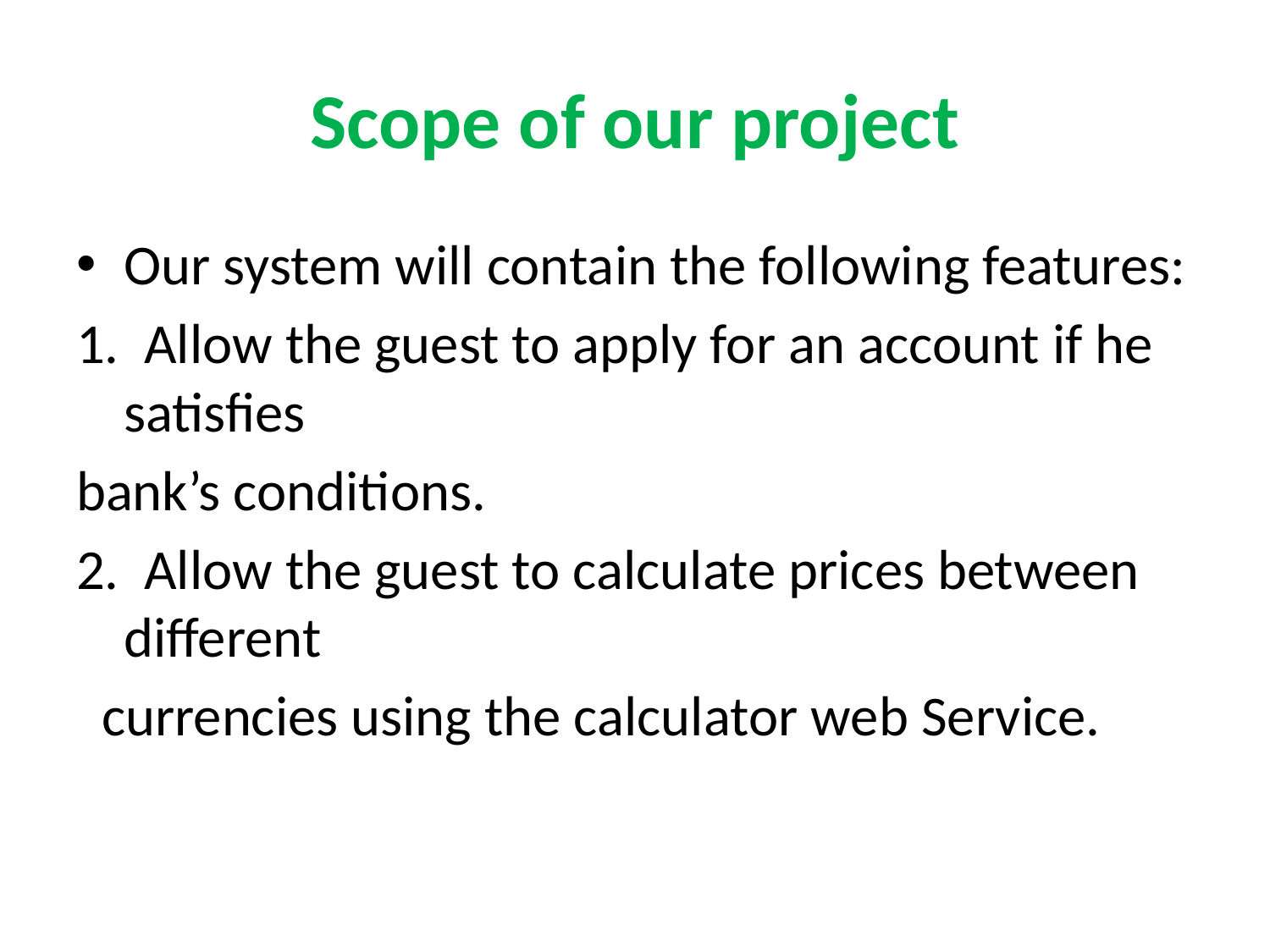

# Scope of our project
Our system will contain the following features:
1.  Allow the guest to apply for an account if he satisfies
bank’s conditions.
2.  Allow the guest to calculate prices between different
  currencies using the calculator web Service.